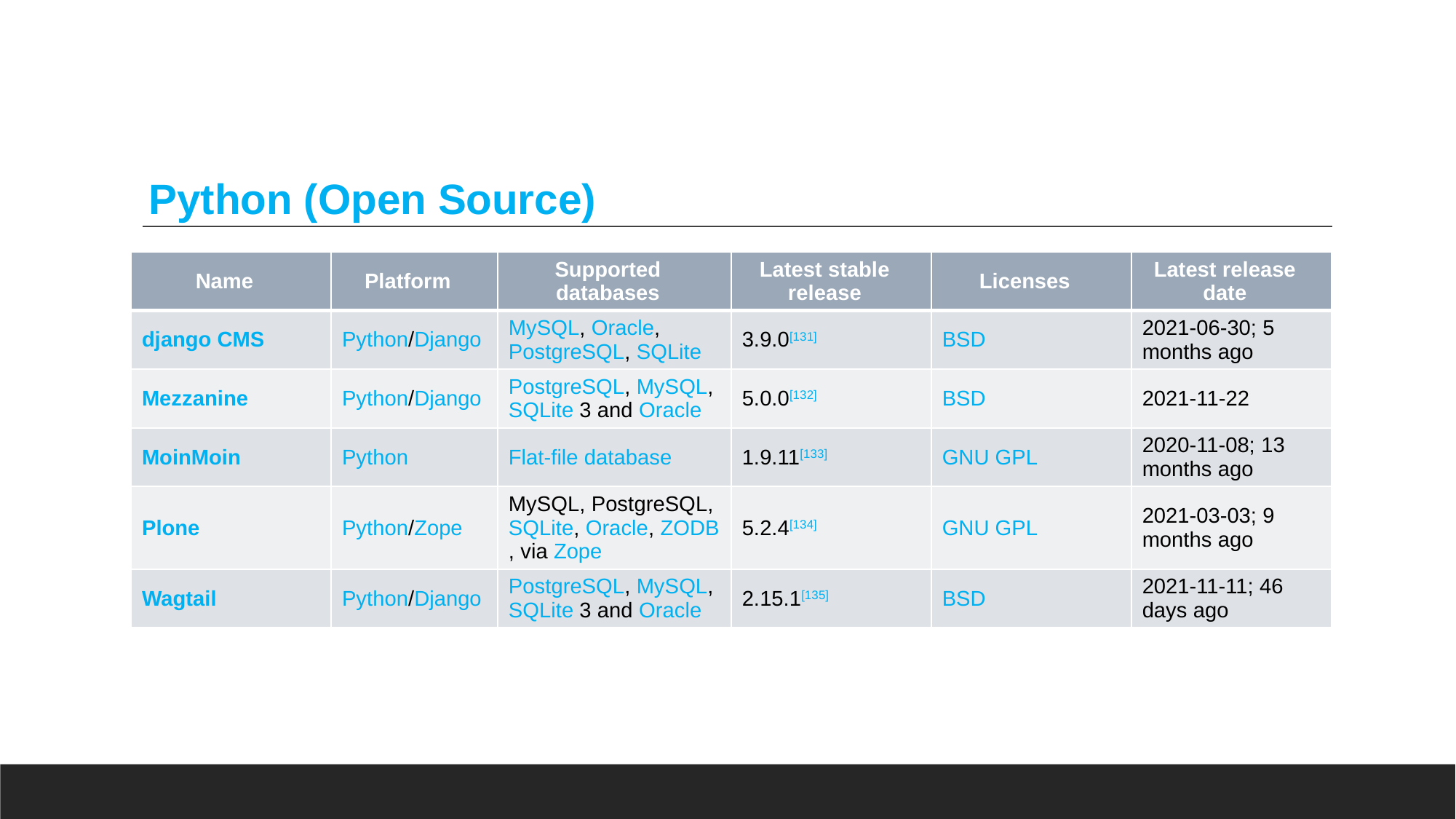

Python (Open Source)
| Name | Platform | Supported databases | Latest stable release | Licenses | Latest release date |
| --- | --- | --- | --- | --- | --- |
| django CMS | Python/Django | MySQL, Oracle, PostgreSQL, SQLite | 3.9.0[131] | BSD | 2021-06-30; 5 months ago |
| Mezzanine | Python/Django | PostgreSQL, MySQL, SQLite 3 and Oracle | 5.0.0[132] | BSD | 2021-11-22 |
| MoinMoin | Python | Flat-file database | 1.9.11[133] | GNU GPL | 2020-11-08; 13 months ago |
| Plone | Python/Zope | MySQL, PostgreSQL, SQLite, Oracle, ZODB, via Zope | 5.2.4[134] | GNU GPL | 2021-03-03; 9 months ago |
| Wagtail | Python/Django | PostgreSQL, MySQL, SQLite 3 and Oracle | 2.15.1[135] | BSD | 2021-11-11; 46 days ago |